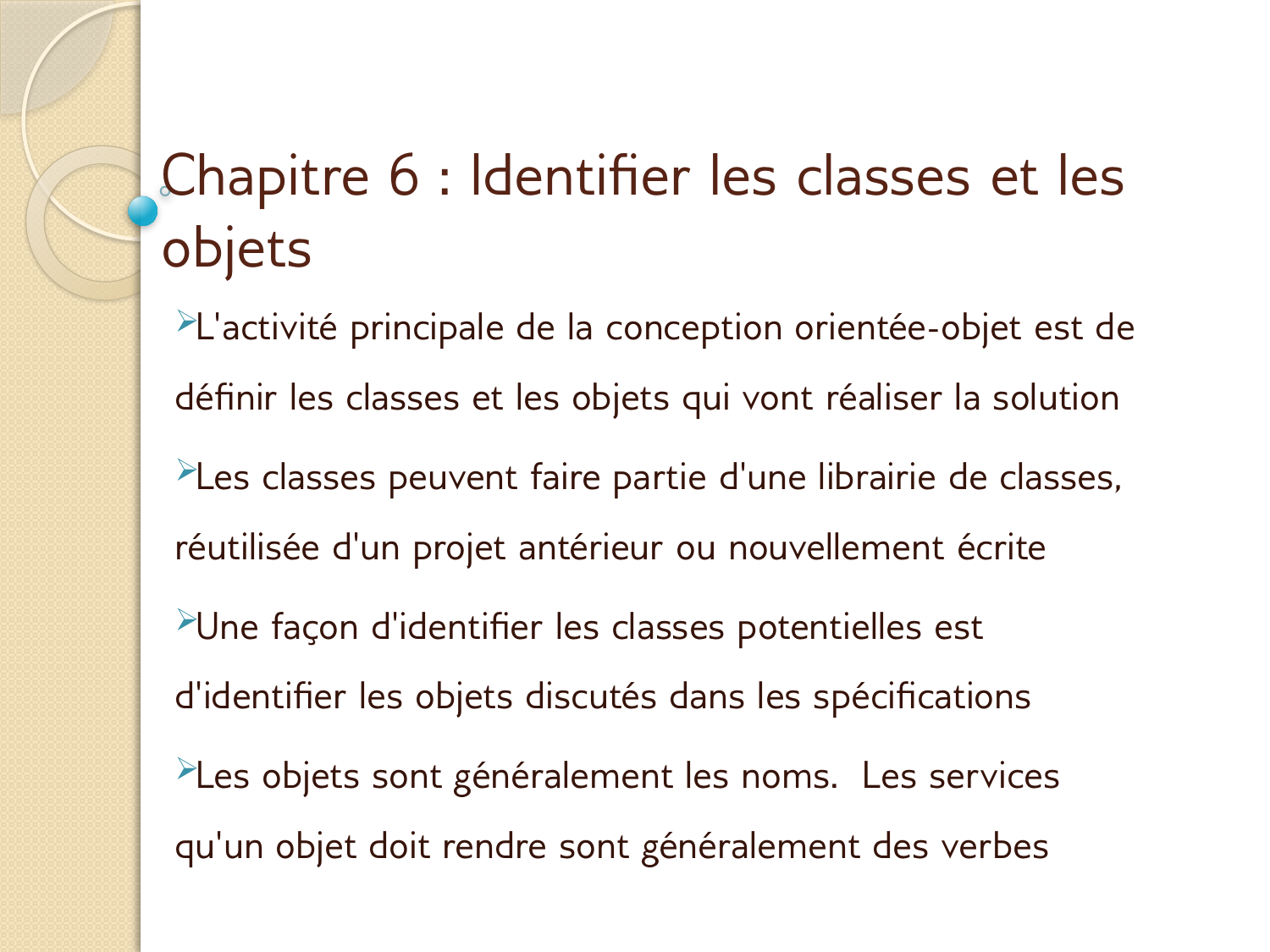

corps de la méthode
# Chapitre 6 : Identifier les classes et les objets

L'activité principale de la conception orientée-objet est de définir les classes et les objets qui vont réaliser la solution
Les classes peuvent faire partie d'une librairie de classes, réutilisée d'un projet antérieur ou nouvellement écrite
Une façon d'identifier les classes potentielles est d'identifier les objets discutés dans les spécifications
Les objets sont généralement les noms.  Les services qu'un objet doit rendre sont généralement des verbes